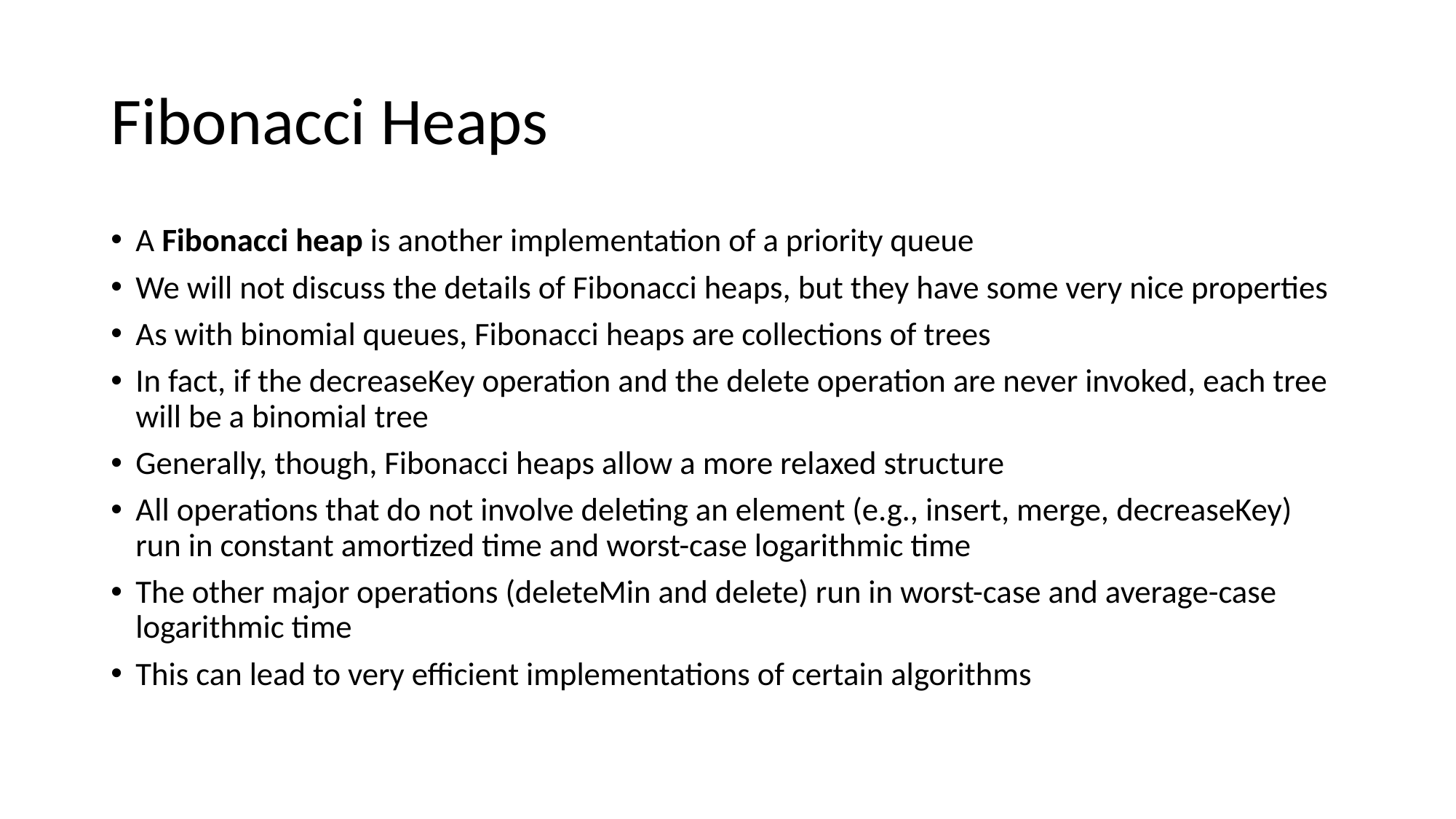

# Fibonacci Heaps
A Fibonacci heap is another implementation of a priority queue
We will not discuss the details of Fibonacci heaps, but they have some very nice properties
As with binomial queues, Fibonacci heaps are collections of trees
In fact, if the decreaseKey operation and the delete operation are never invoked, each tree will be a binomial tree
Generally, though, Fibonacci heaps allow a more relaxed structure
All operations that do not involve deleting an element (e.g., insert, merge, decreaseKey) run in constant amortized time and worst-case logarithmic time
The other major operations (deleteMin and delete) run in worst-case and average-case logarithmic time
This can lead to very efficient implementations of certain algorithms